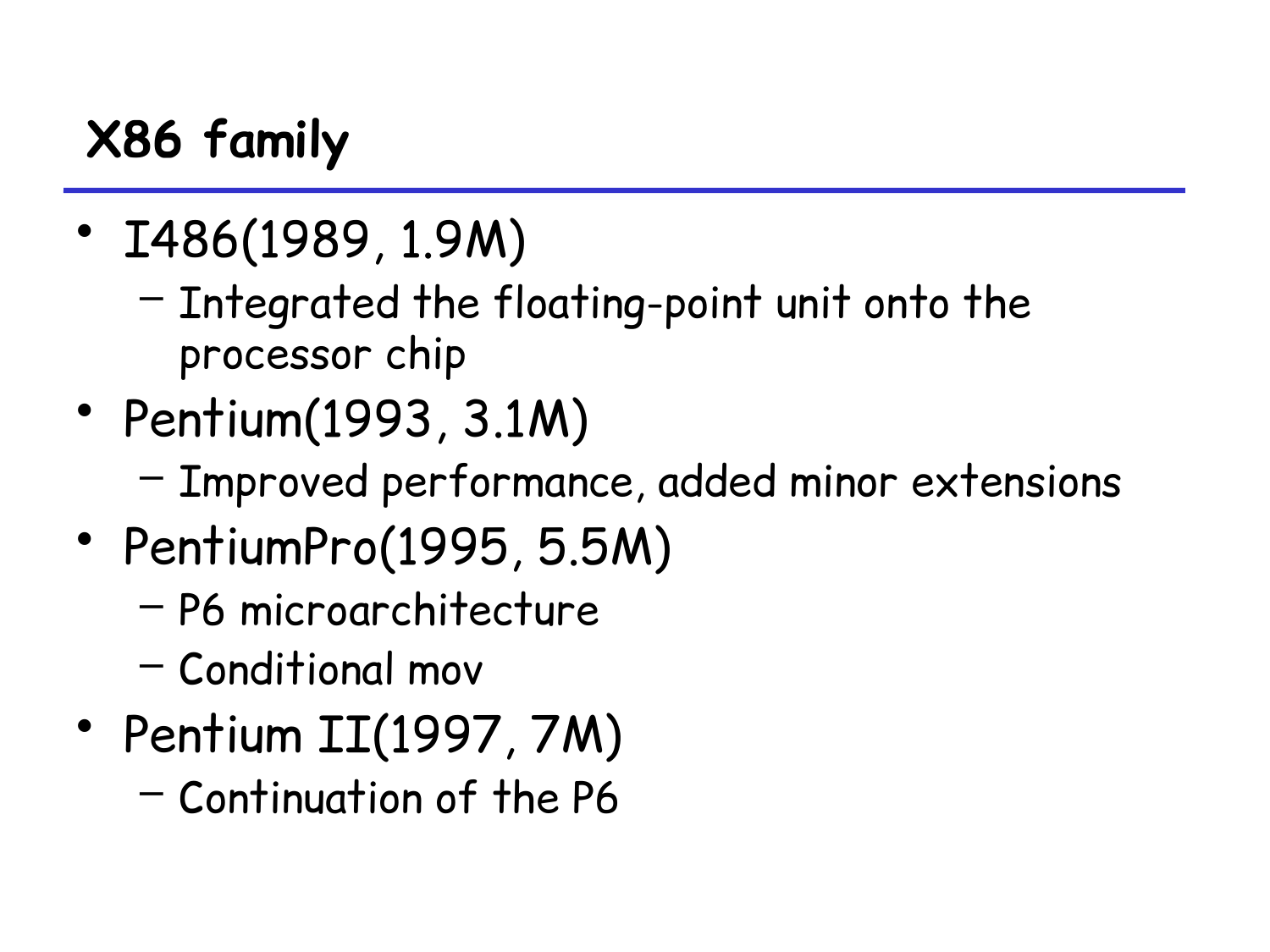

# X86 family
I486(1989, 1.9M)
Integrated the floating-point unit onto the processor chip
Pentium(1993, 3.1M)
Improved performance, added minor extensions
PentiumPro(1995, 5.5M)
P6 microarchitecture
Conditional mov
Pentium II(1997, 7M)
Continuation of the P6
5